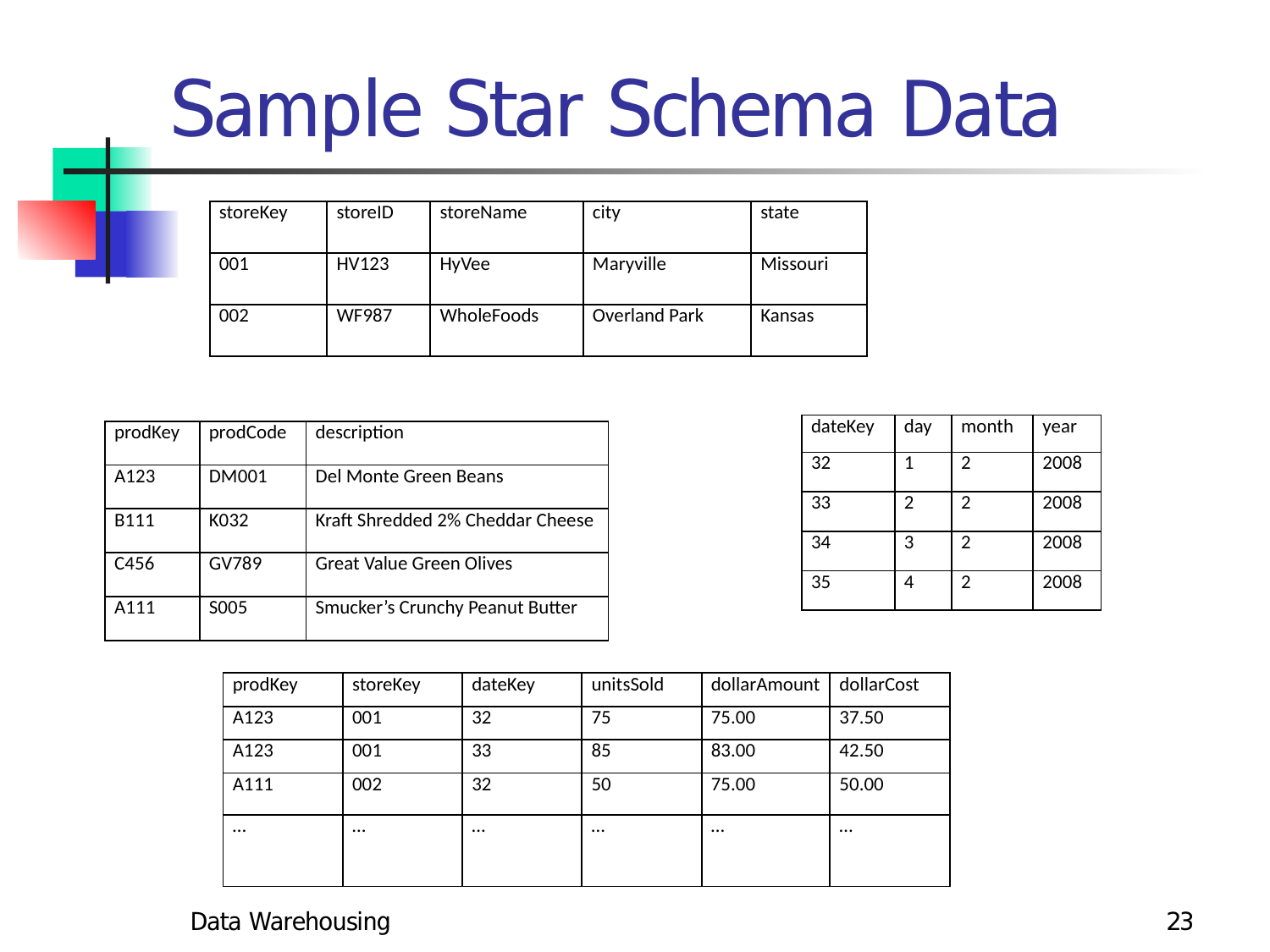

Sample Star Schema Data
| storeKey | storeID | storeName | city | state |
| --- | --- | --- | --- | --- |
| 001 | HV123 | HyVee | Maryville | Missouri |
| 002 | WF987 | WholeFoods | Overland Park | Kansas |
| dateKey | day | month | year |
| --- | --- | --- | --- |
| 32 | 1 | 2 | 2008 |
| 33 | 2 | 2 | 2008 |
| 34 | 3 | 2 | 2008 |
| 35 | 4 | 2 | 2008 |
| prodKey | prodCode | description |
| --- | --- | --- |
| A123 | DM001 | Del Monte Green Beans |
| B111 | K032 | Kraft Shredded 2% Cheddar Cheese |
| C456 | GV789 | Great Value Green Olives |
| A111 | S005 | Smucker’s Crunchy Peanut Butter |
| prodKey | storeKey | dateKey | unitsSold | dollarAmount | dollarCost |
| --- | --- | --- | --- | --- | --- |
| A123 | 001 | 32 | 75 | 75.00 | 37.50 |
| A123 | 001 | 33 | 85 | 83.00 | 42.50 |
| A111 | 002 | 32 | 50 | 75.00 | 50.00 |
| … | … | … | … | … | … |
Data Warehousing
23